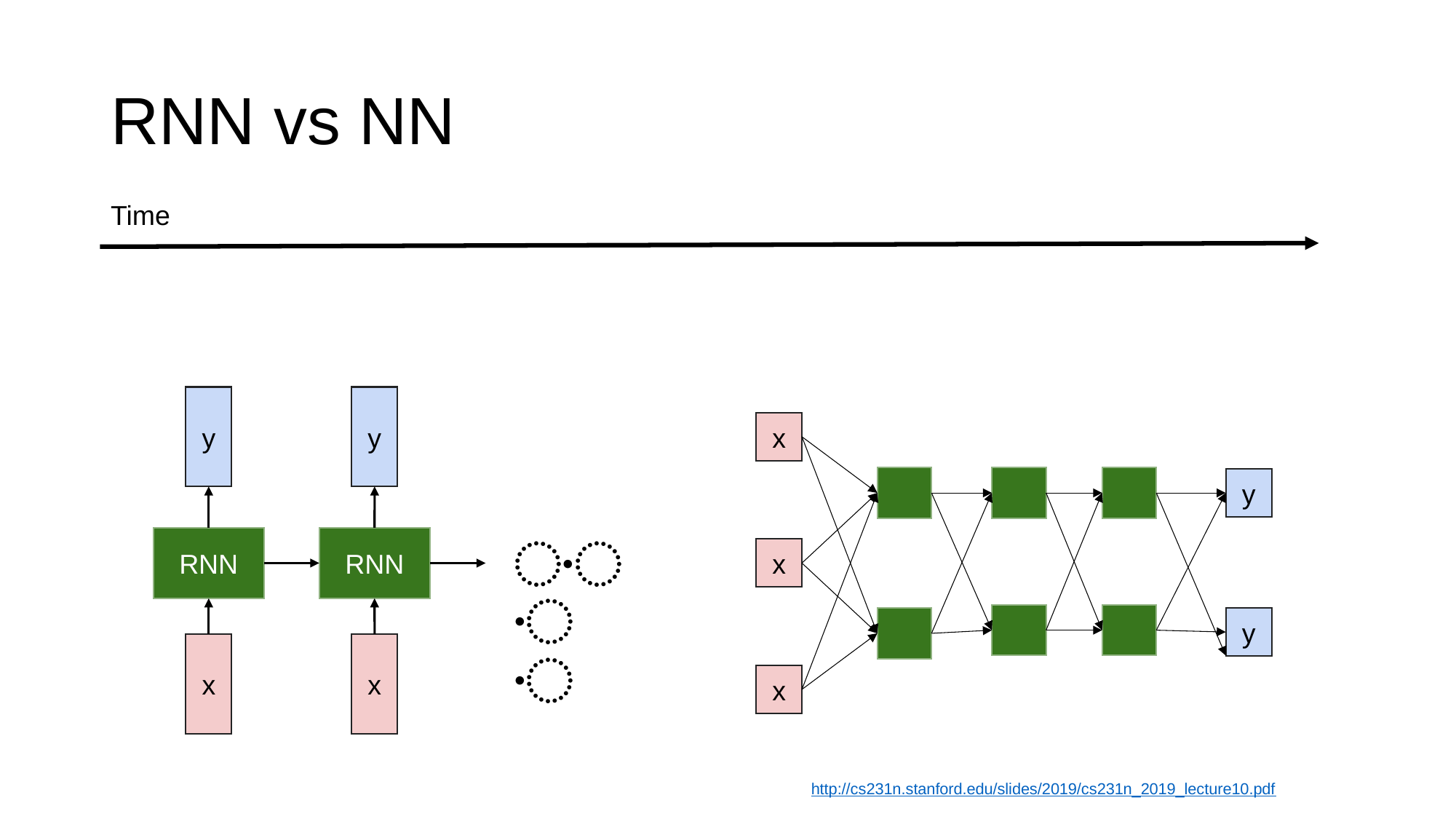

# RNN vs NN
Time
y
y
RNN
RNN
〮〮〮
x
x
x

y
x

y
x
http://cs231n.stanford.edu/slides/2019/cs231n_2019_lecture10.pdf